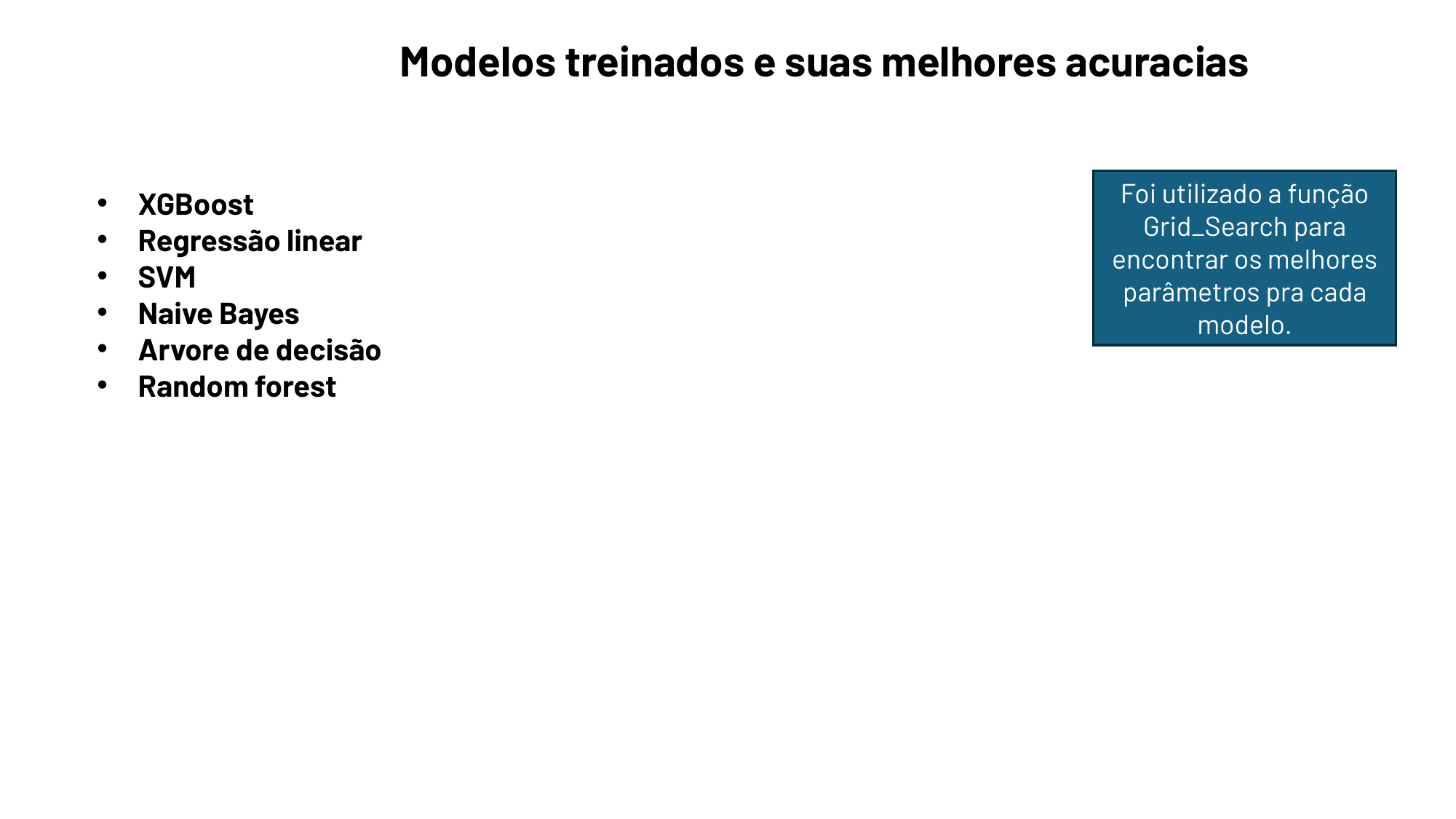

Modelos treinados e suas melhores acuracias
Foi utilizado a função Grid_Search para encontrar os melhores parâmetros pra cada modelo.
XGBoost
Regressão linear
SVM
Naive Bayes
Arvore de decisão
Random forest